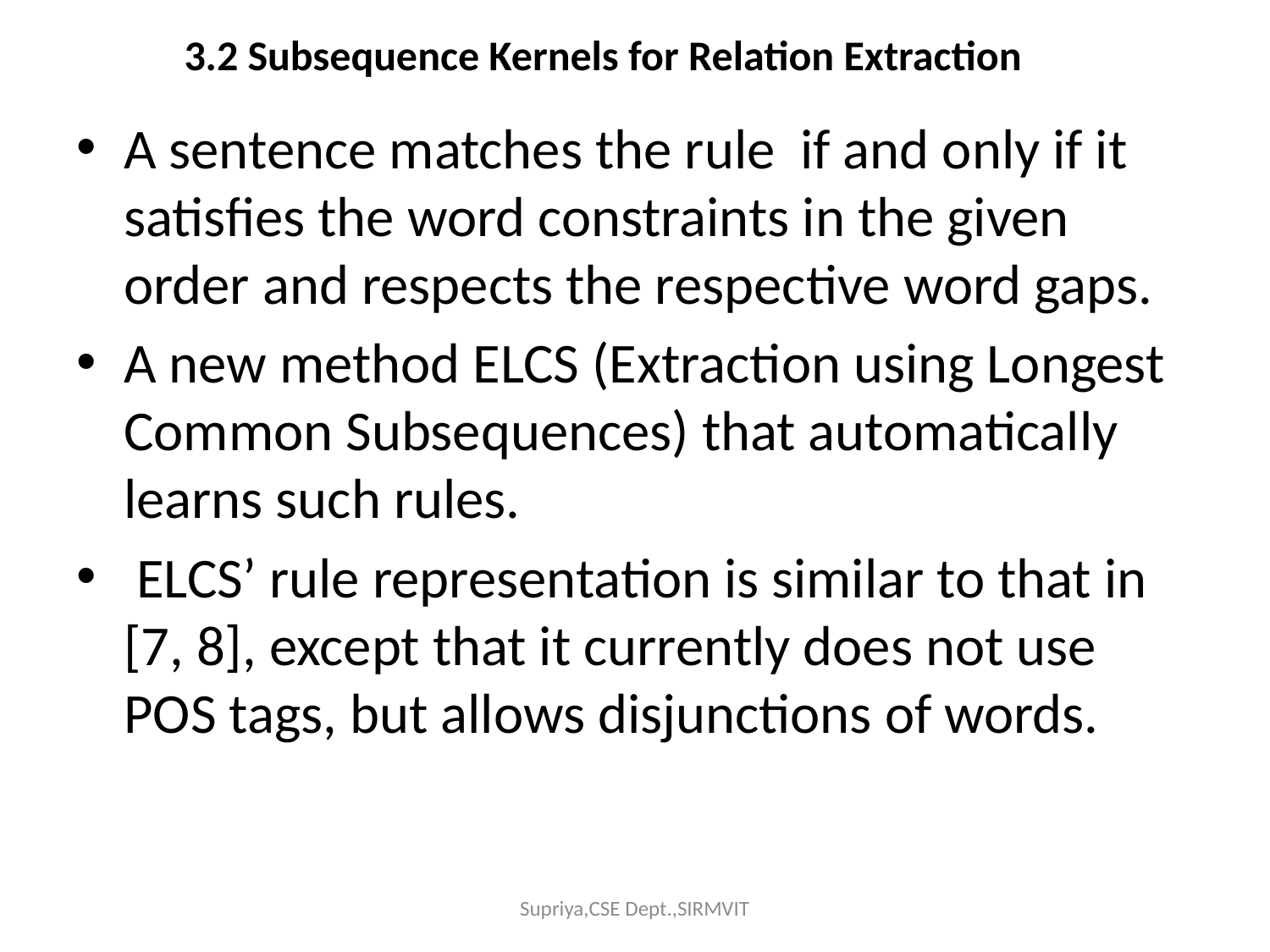

# 3.2 Subsequence Kernels for Relation Extraction
A sentence matches the rule  if and only if it satisﬁes the word constraints in the given order and respects the respective word gaps.
A new method ELCS (Extraction using Longest Common Subsequences) that automatically learns such rules.
 ELCS’ rule representation is similar to that in [7, 8], except that it currently does not use POS tags, but allows disjunctions of words.
Supriya,CSE Dept.,SIRMVIT